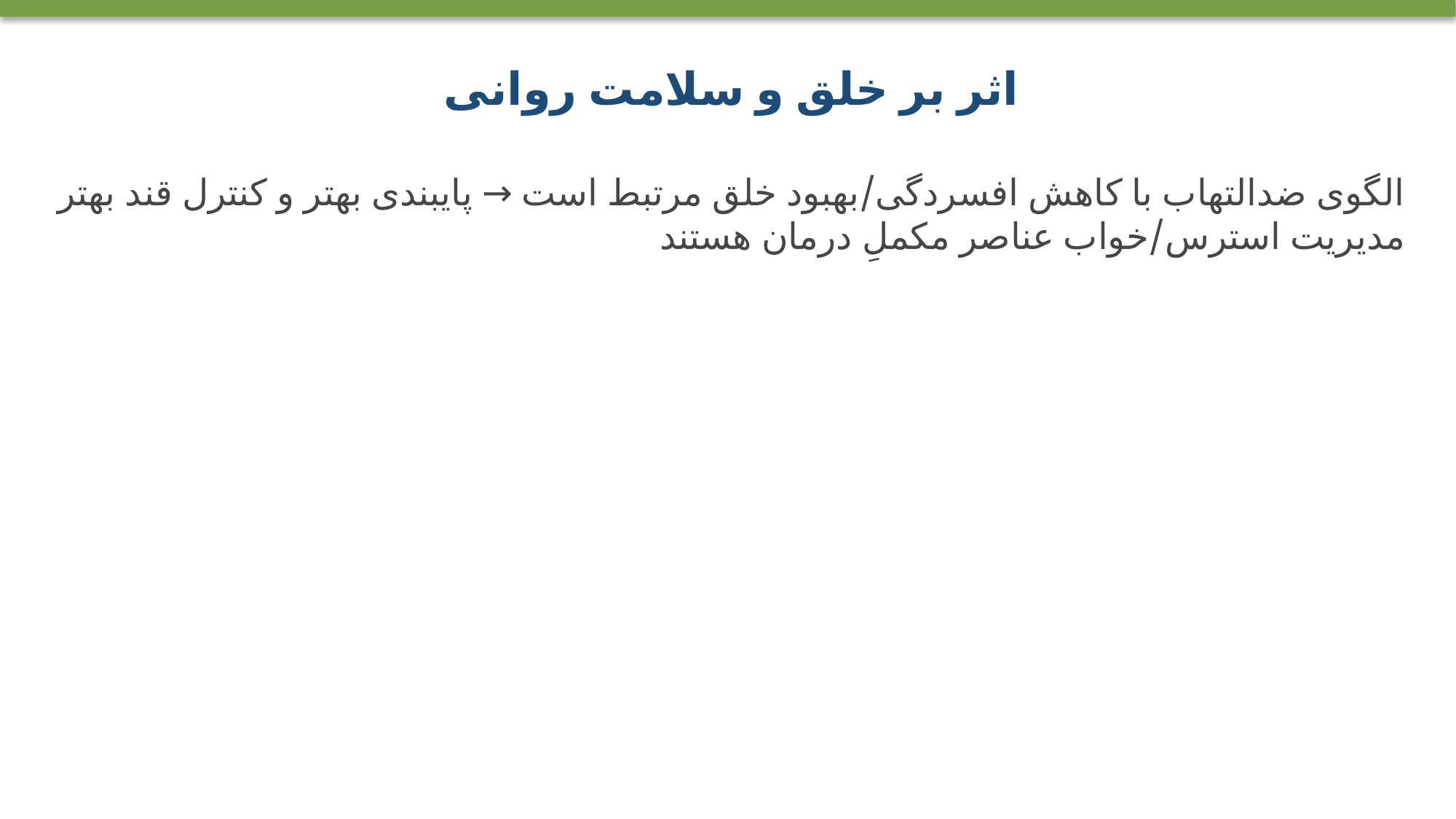

اثر بر خلق و سلامت روانی
الگوی ضدالتهاب با کاهش افسردگی/بهبود خلق مرتبط است → پایبندی بهتر و کنترل قند بهتر
مدیریت استرس/خواب عناصر مکملِ درمان هستند